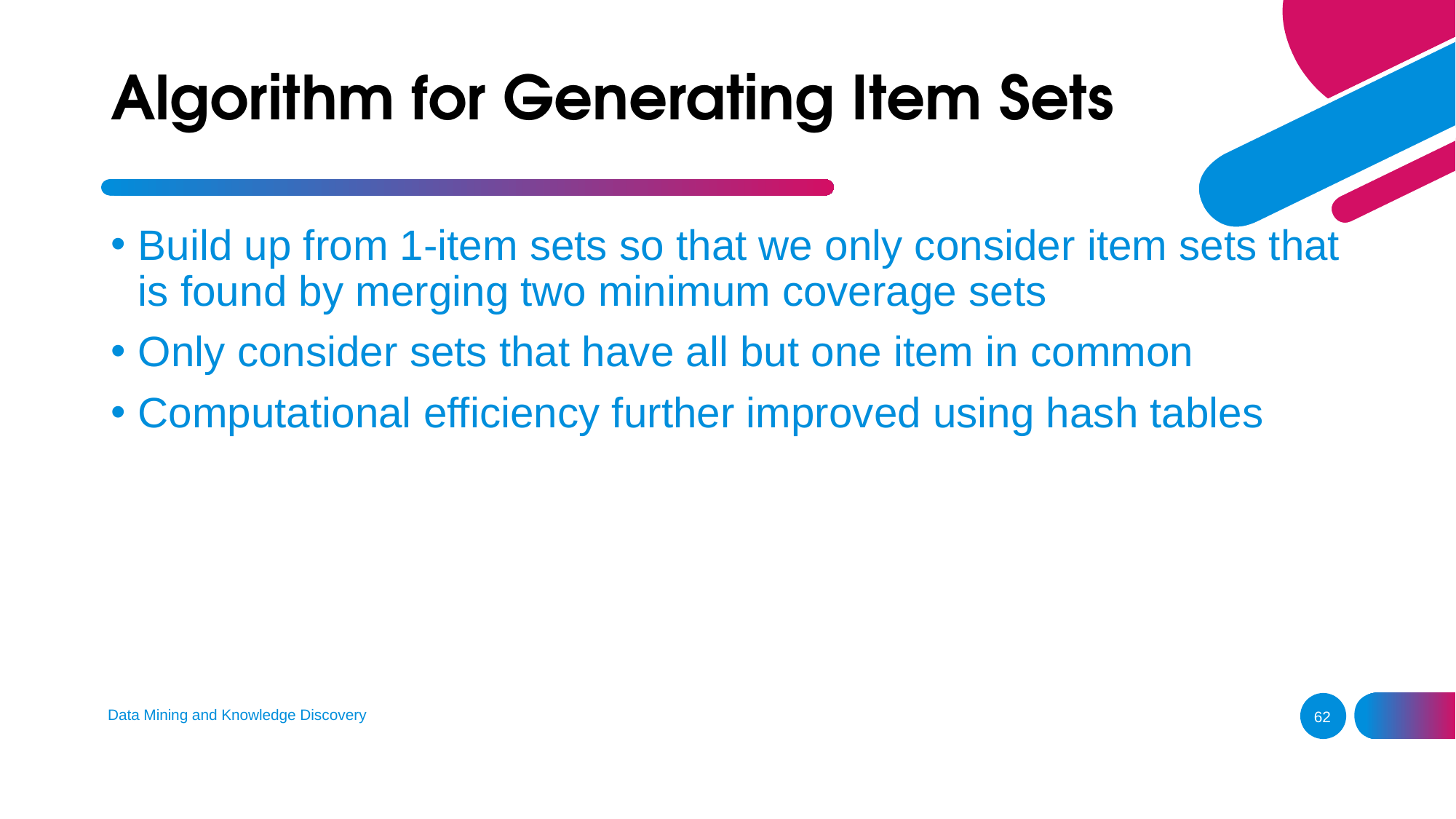

# Algorithm for Generating Item Sets
Build up from 1-item sets so that we only consider item sets that is found by merging two minimum coverage sets
Only consider sets that have all but one item in common
Computational efficiency further improved using hash tables

Data Mining and Knowledge Discovery
62